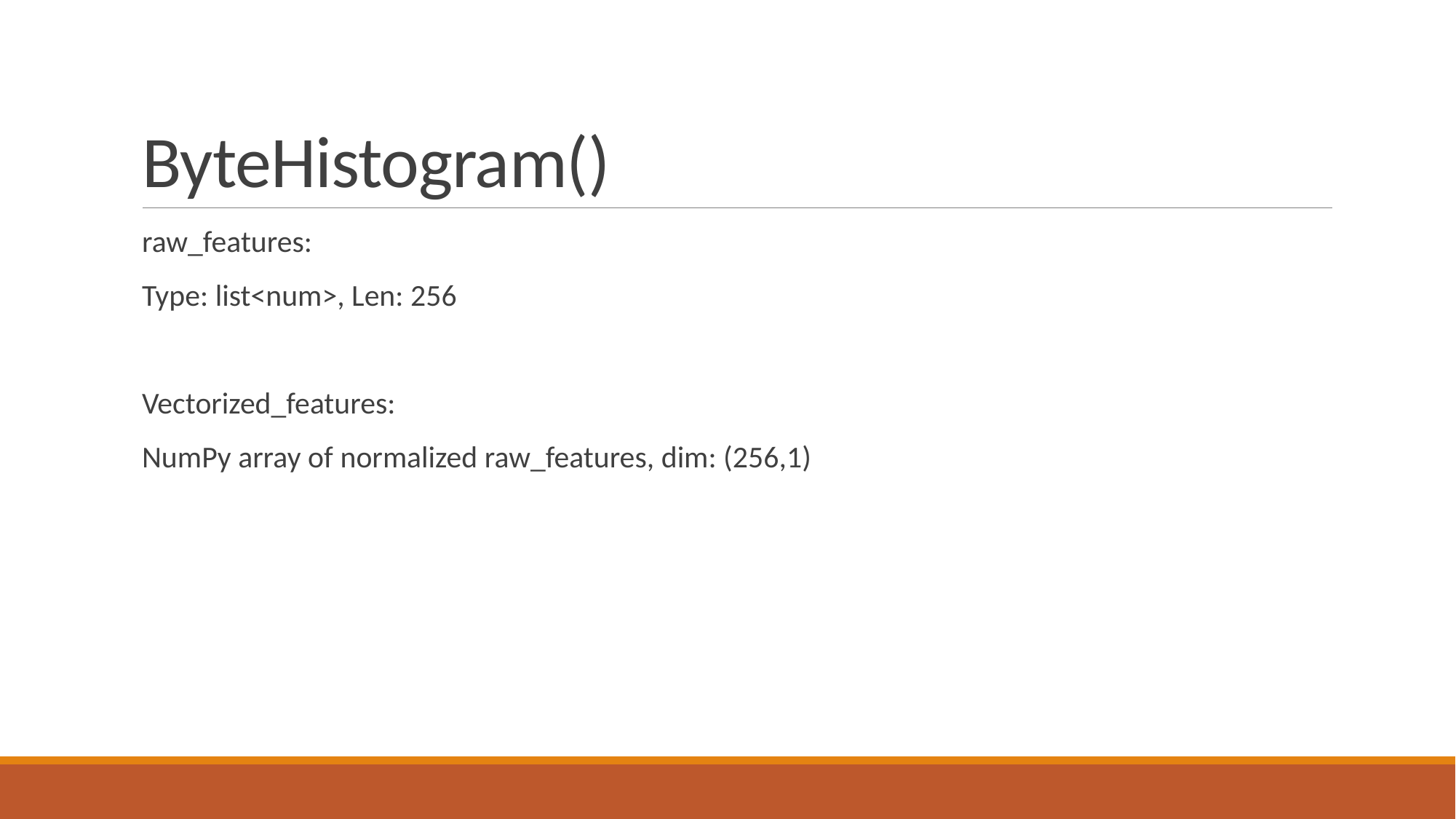

# ByteHistogram()
raw_features:
Type: list<num>, Len: 256

Vectorized_features:
NumPy array of normalized raw_features, dim: (256,1)